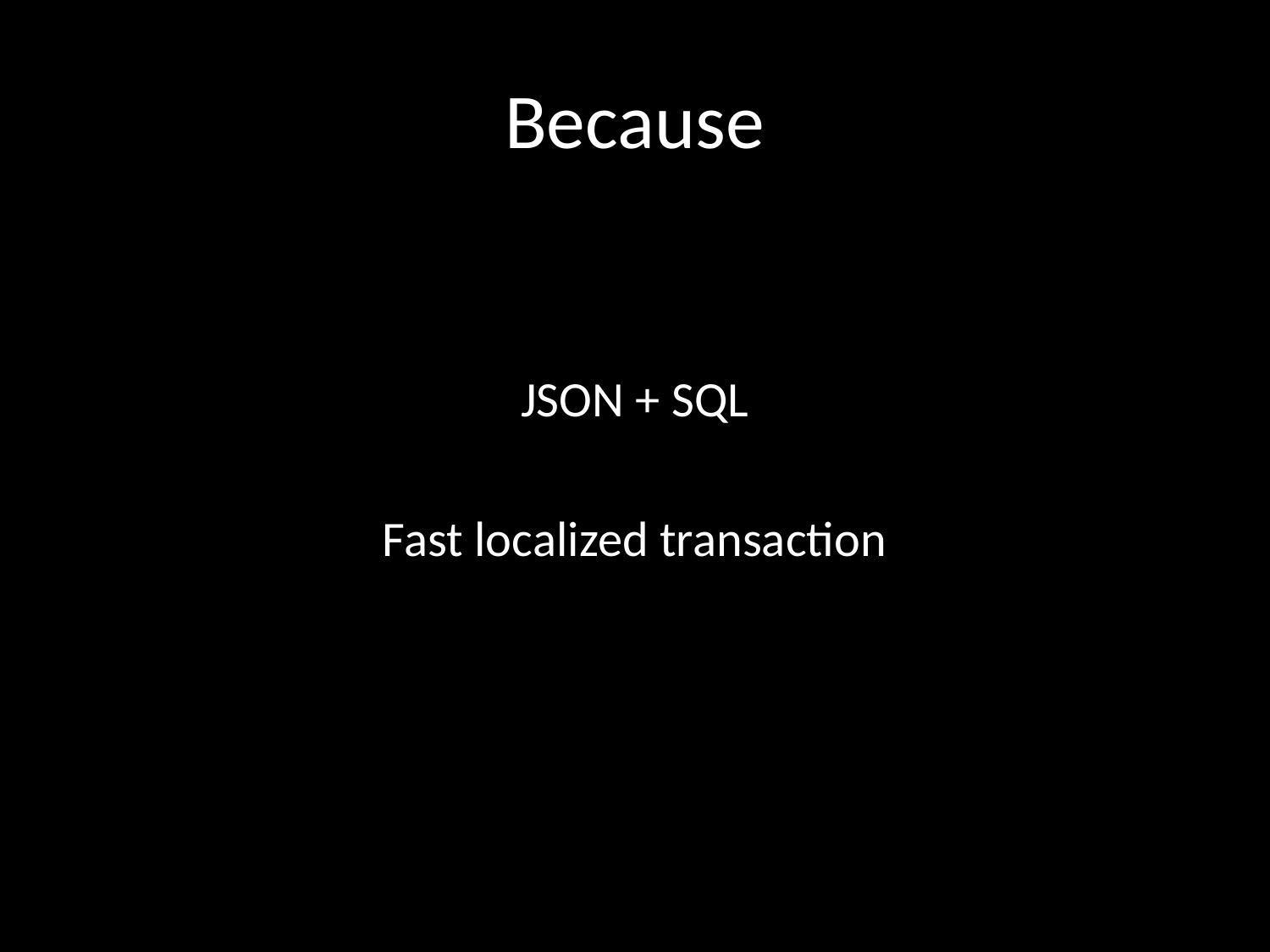

# Because

JSON + SQL

Fast localized transaction